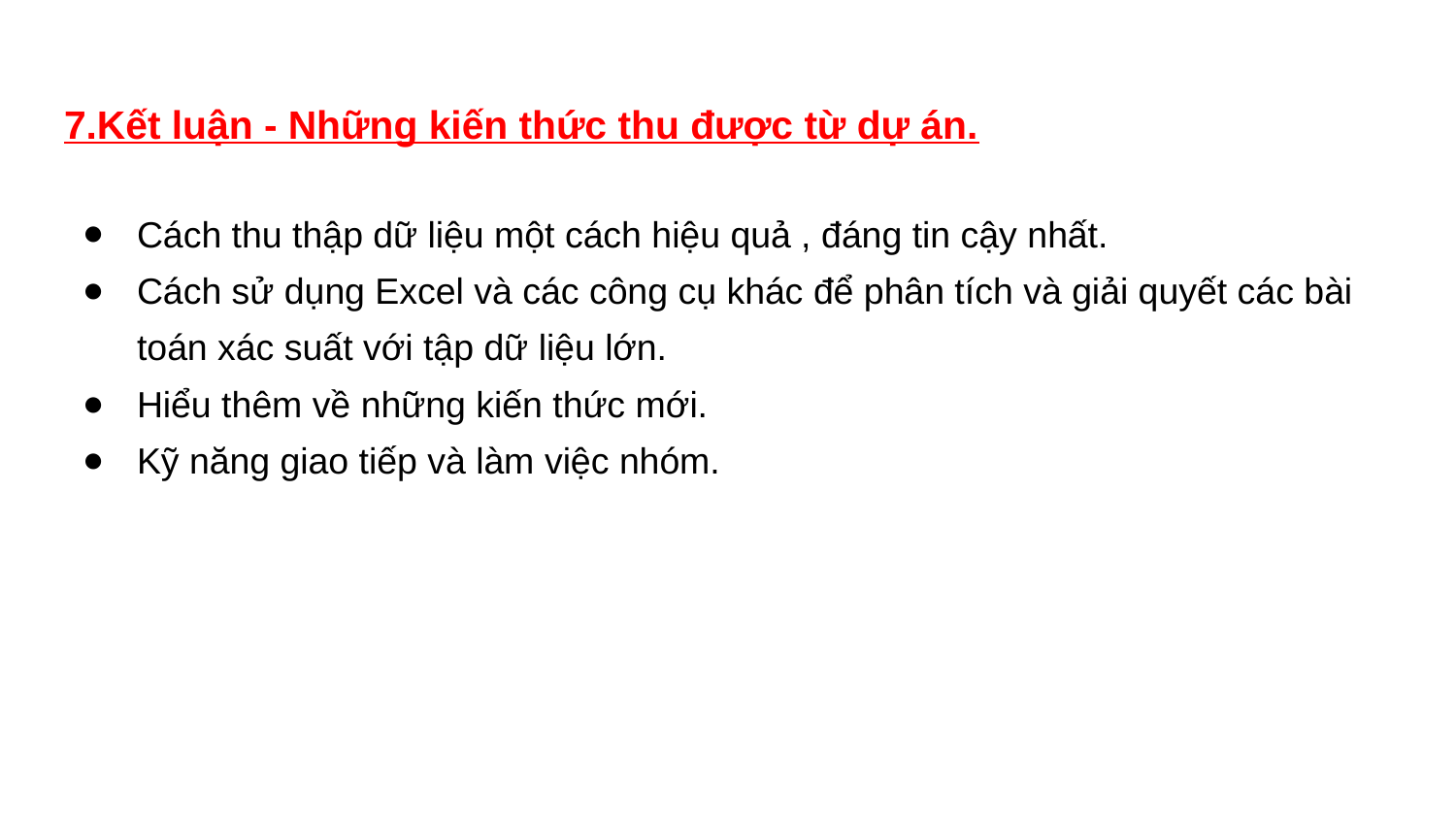

# 7.Kết luận - Những kiến thức thu được từ dự án.
Cách thu thập dữ liệu một cách hiệu quả , đáng tin cậy nhất.
Cách sử dụng Excel và các công cụ khác để phân tích và giải quyết các bài toán xác suất với tập dữ liệu lớn.
Hiểu thêm về những kiến thức mới.
Kỹ năng giao tiếp và làm việc nhóm.